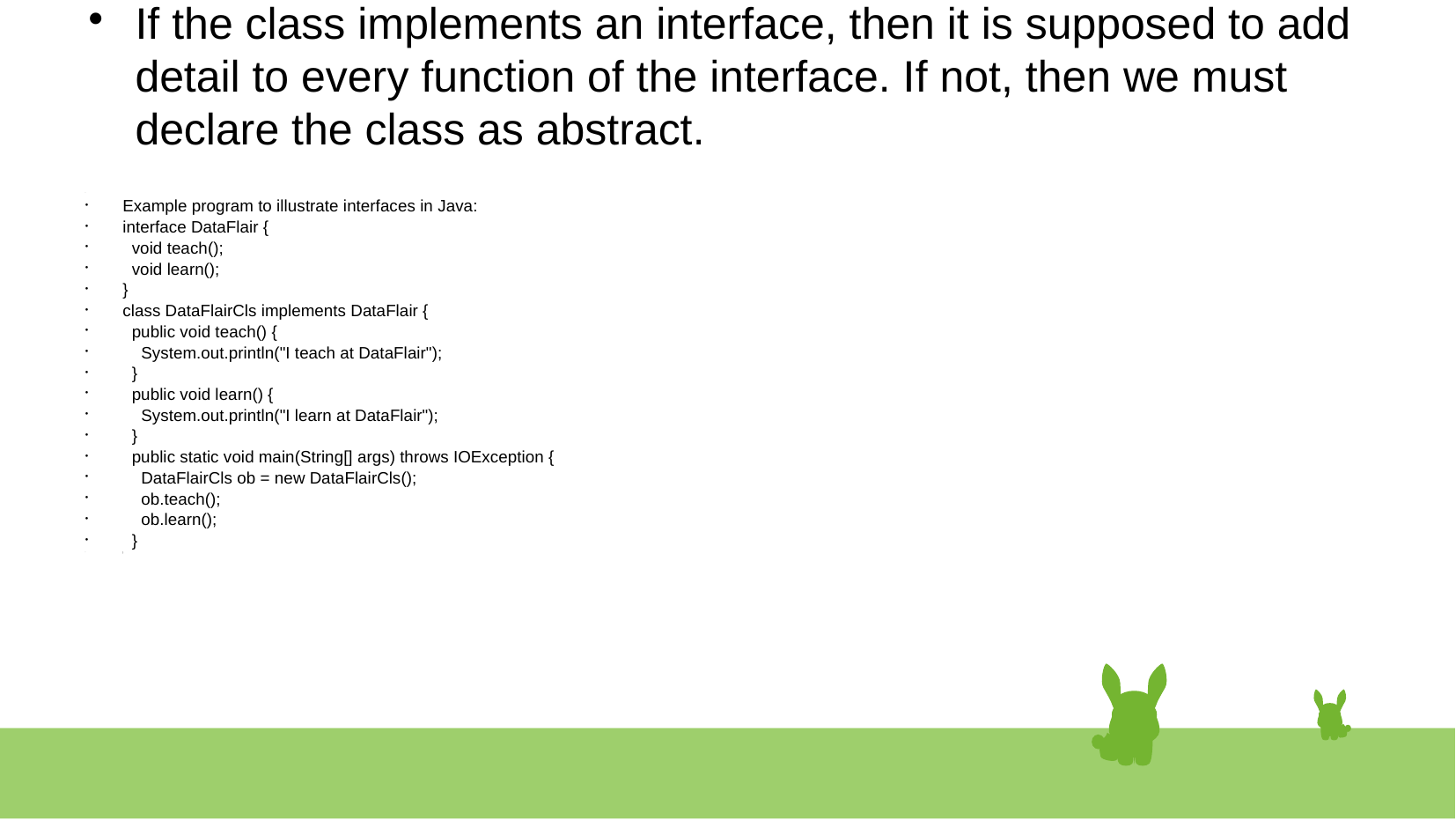

# If the class implements an interface, then it is supposed to add detail to every function of the interface. If not, then we must declare the class as abstract.

Example program to illustrate interfaces in Java:
interface DataFlair {
  void teach();
  void learn();
}
class DataFlairCls implements DataFlair {
  public void teach() {
    System.out.println("I teach at DataFlair");
  }
  public void learn() {
    System.out.println("I learn at DataFlair");
  }
  public static void main(String[] args) throws IOException {
    DataFlairCls ob = new DataFlairCls();
    ob.teach();
    ob.learn();
  }
}